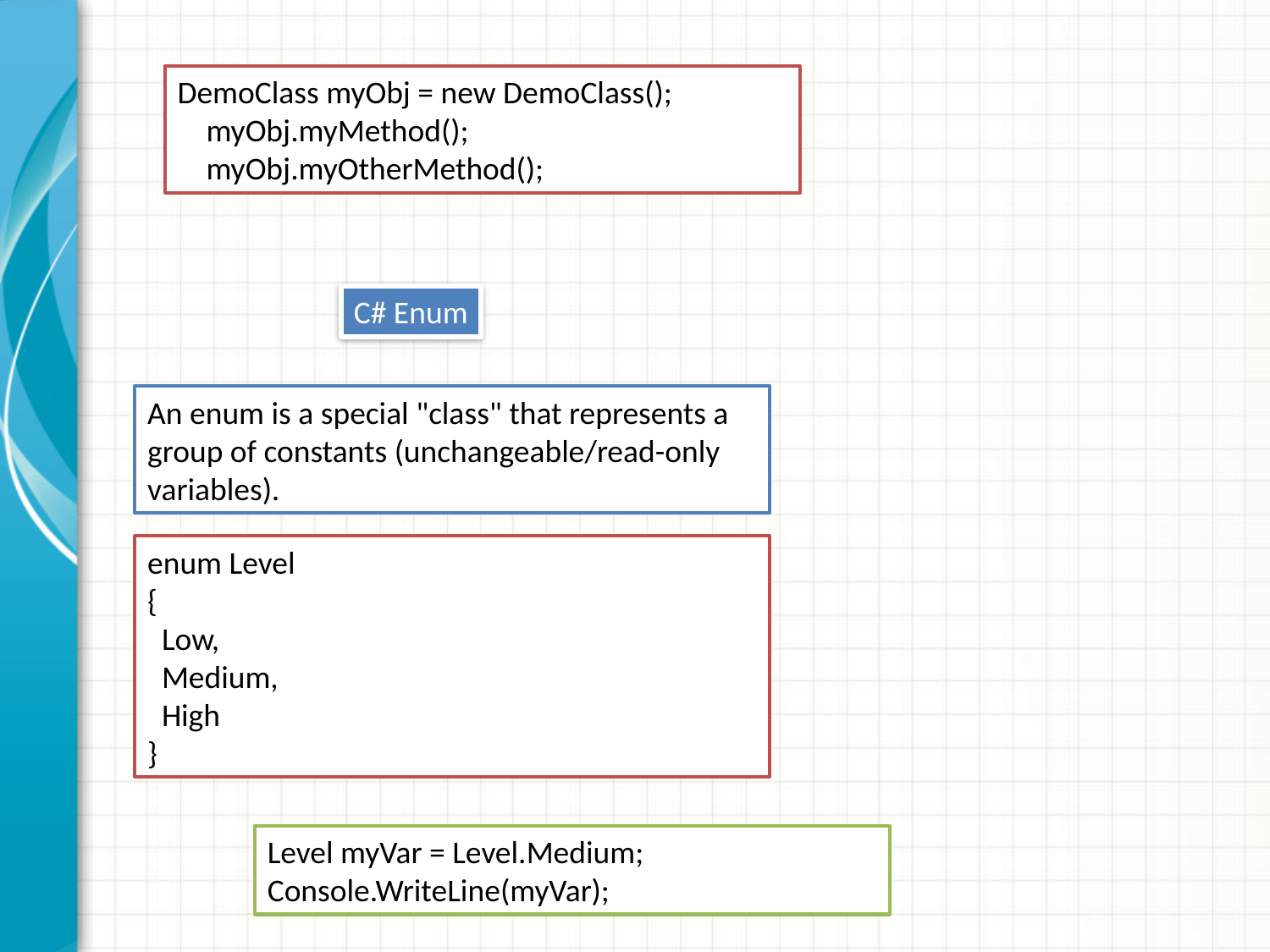

DemoClass myObj = new DemoClass();
    myObj.myMethod();
    myObj.myOtherMethod();
C# Enum
An enum is a special "class" that represents a group of constants (unchangeable/read-only variables).
enum Level
{
  Low,
  Medium,
  High
}
Level myVar = Level.Medium;
Console.WriteLine(myVar);